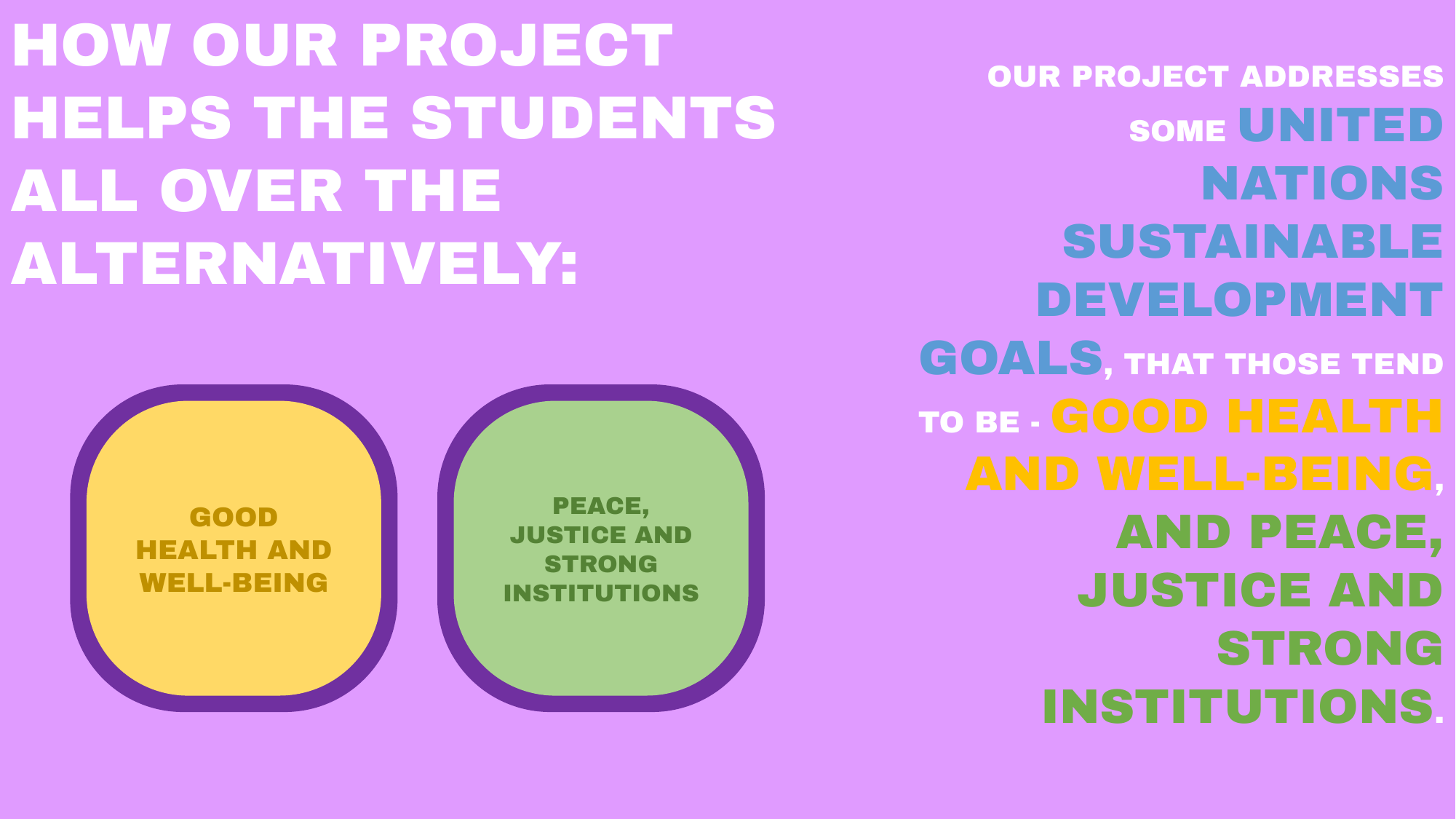

HOW OUR PROJECT HELPS THE STUDENTS ALL OVER THE ALTERNATIVELY:
OUR PROJECT ADDRESSES SOME UNITED NATIONS SUSTAINABLE DEVELOPMENT GOALS, THAT THOSE TEND TO BE - GOOD HEALTH AND WELL-BEING, AND PEACE, JUSTICE AND STRONG INSTITUTIONS.

GOOD HEALTH AND WELL-BEING
PEACE, JUSTICE AND STRONG INSTITUTIONS